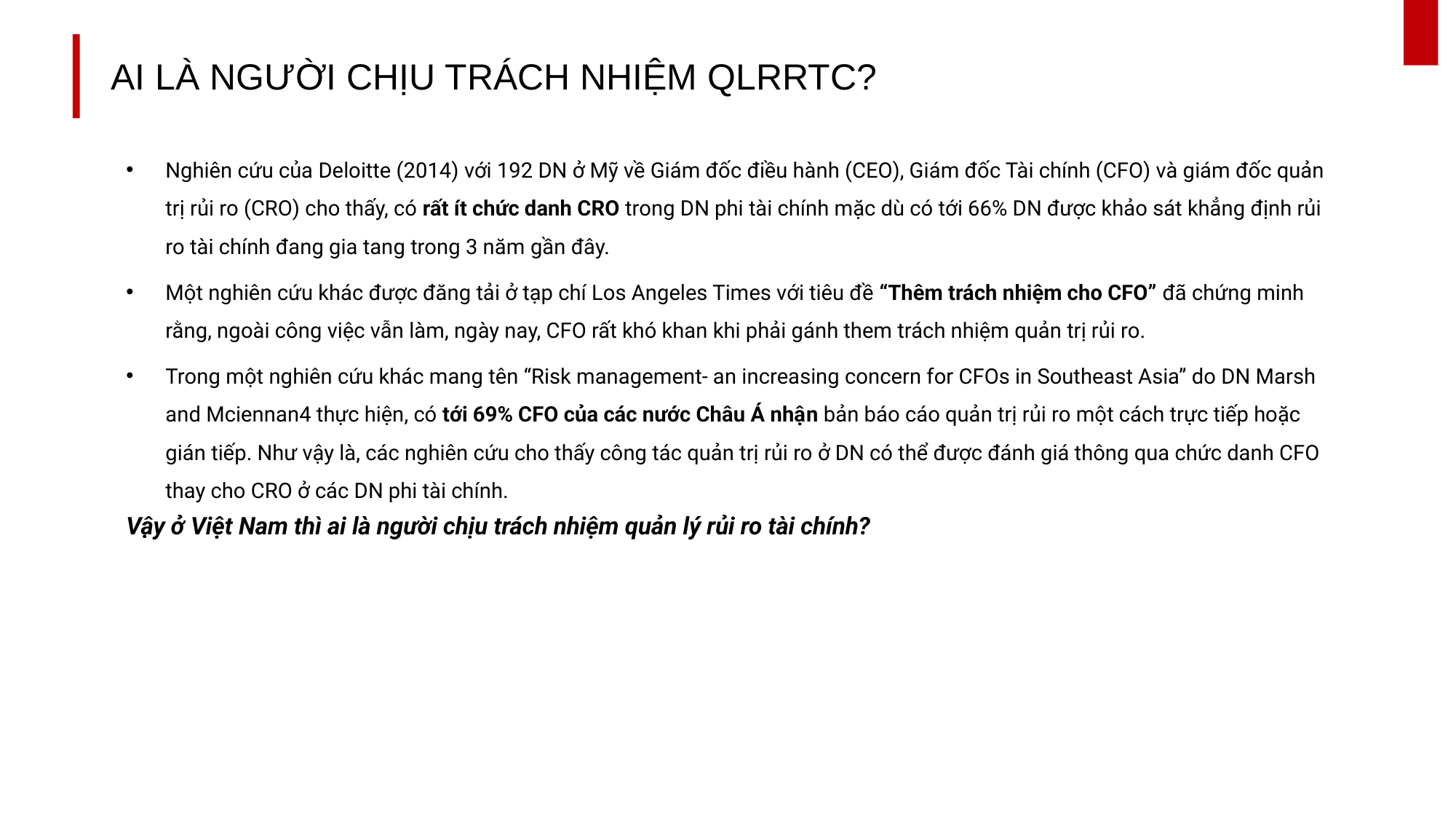

# AI LÀ NGƯỜI CHỊU TRÁCH NHIỆM QLRRTC?
Nghiên cứu của Deloitte (2014) với 192 DN ở Mỹ về Giám đốc điều hành (CEO), Giám đốc Tài chính (CFO) và giám đốc quản trị rủi ro (CRO) cho thấy, có rất ít chức danh CRO trong DN phi tài chính mặc dù có tới 66% DN được khảo sát khẳng định rủi ro tài chính đang gia tang trong 3 năm gần đây.
Một nghiên cứu khác được đăng tải ở tạp chí Los Angeles Times với tiêu đề “Thêm trách nhiệm cho CFO” đã chứng minh rằng, ngoài công việc vẫn làm, ngày nay, CFO rất khó khan khi phải gánh them trách nhiệm quản trị rủi ro.
Trong một nghiên cứu khác mang tên “Risk management- an increasing concern for CFOs in Southeast Asia” do DN Marsh and Mciennan4 thực hiện, có tới 69% CFO của các nước Châu Á nhận bản báo cáo quản trị rủi ro một cách trực tiếp hoặc gián tiếp. Như vậy là, các nghiên cứu cho thấy công tác quản trị rủi ro ở DN có thể được đánh giá thông qua chức danh CFO thay cho CRO ở các DN phi tài chính.
Vậy ở Việt Nam thì ai là người chịu trách nhiệm quản lý rủi ro tài chính?